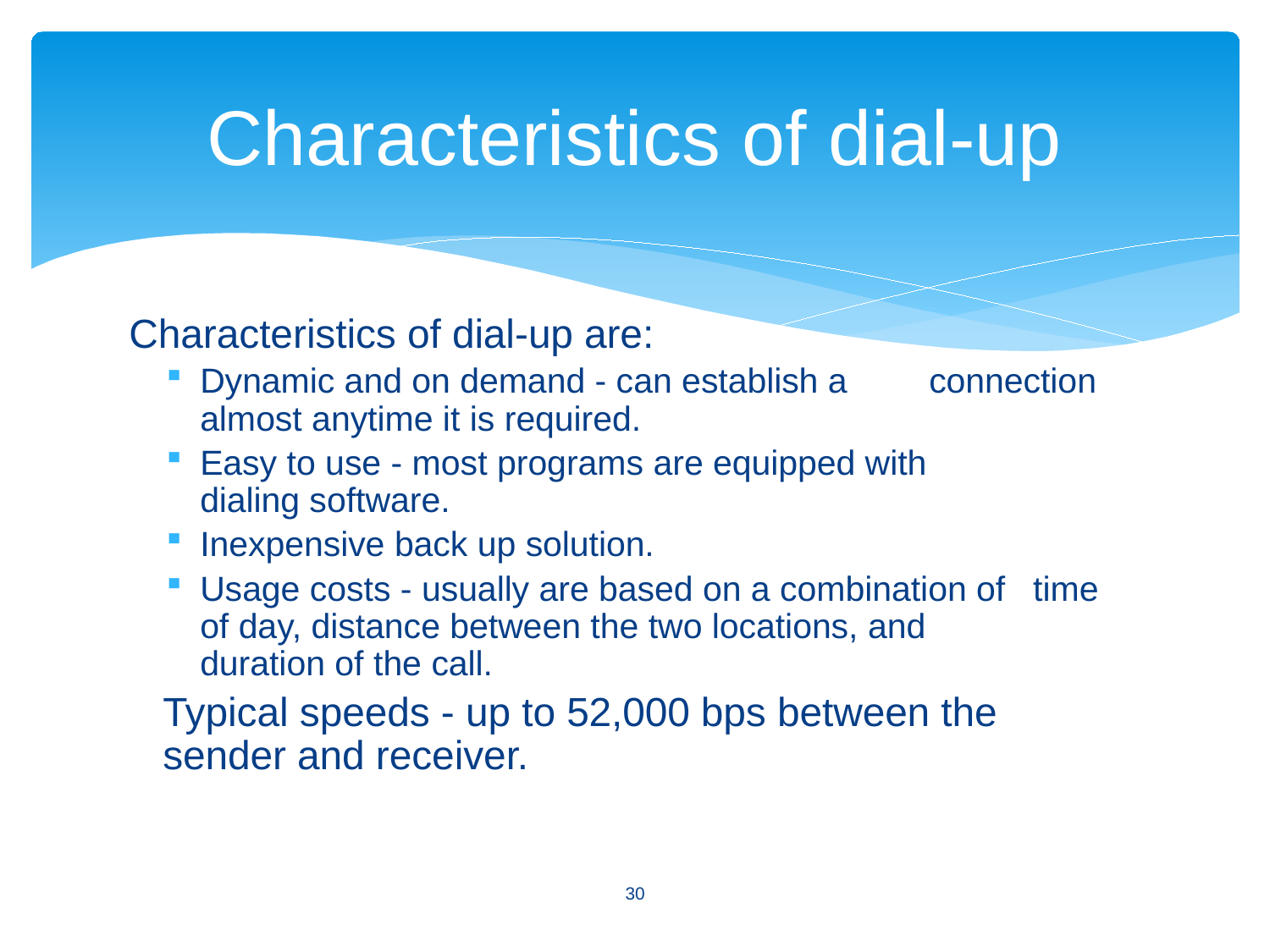

# Characteristics of dial-up
Characteristics of dial-up are:
	Dynamic and on demand - can establish a 	connection almost anytime it is required.
	Easy to use - most programs are equipped with 	dialing software.
	Inexpensive back up solution.
	Usage costs - usually are based on a combination of 	time of day, distance between the two locations, and 	duration of the call.
	Typical speeds - up to 52,000 bps between the sender and receiver.
30